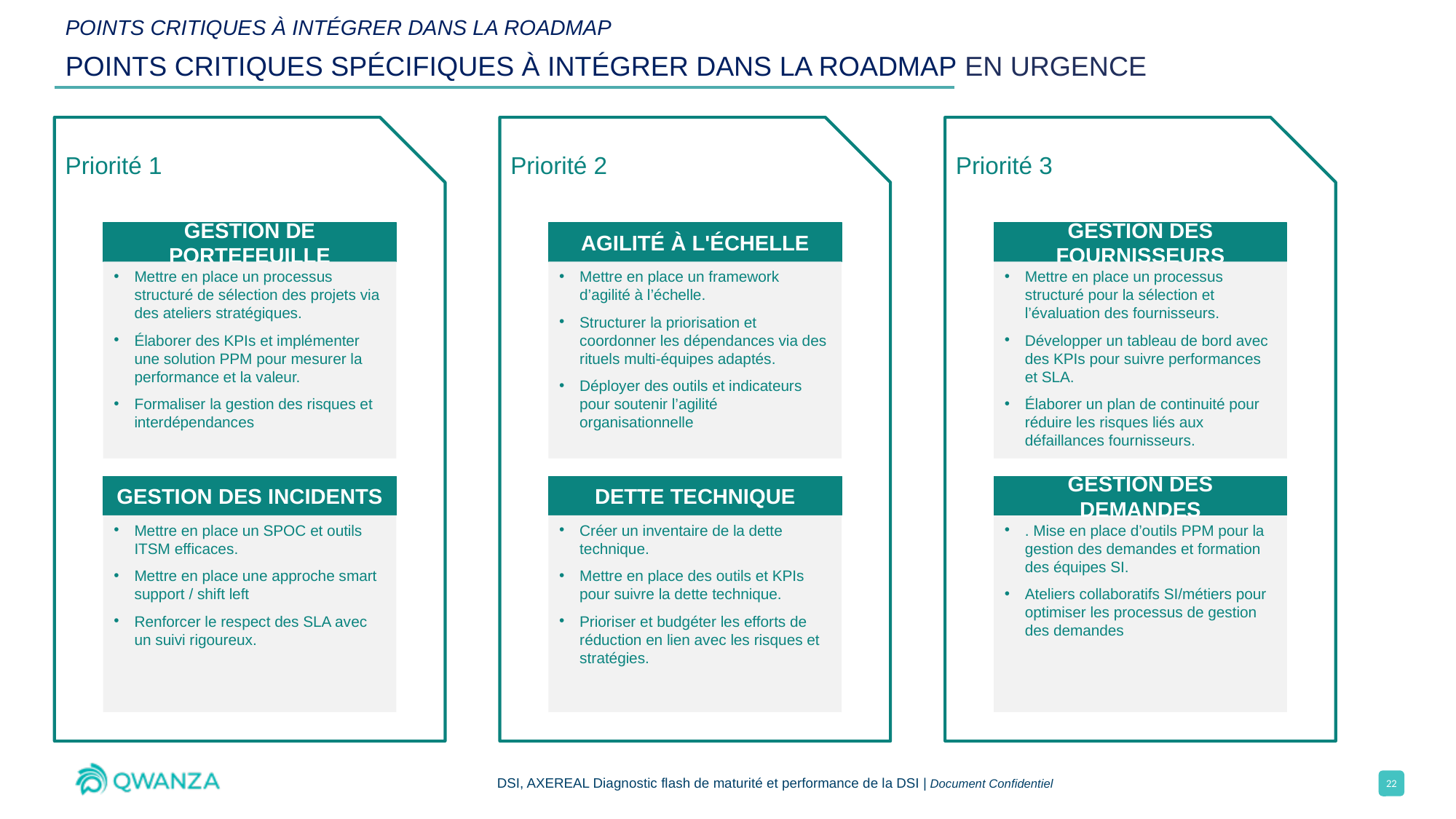

Points Critiques à Intégrer dans la Roadmap

# Points Critiques Spécifiques à Intégrer dans la Roadmap en urgence
Priorité 1
Gestion de Portefeuille
Mettre en place un processus structuré de sélection des projets via des ateliers stratégiques.
Élaborer des KPIs et implémenter une solution PPM pour mesurer la performance et la valeur.
Formaliser la gestion des risques et interdépendances
Gestion des Incidents
Mettre en place un SPOC et outils ITSM efficaces.
Mettre en place une approche smart support / shift left
Renforcer le respect des SLA avec un suivi rigoureux.
Priorité 2
Agilité à l'Échelle
Mettre en place un framework d’agilité à l’échelle.
Structurer la priorisation et coordonner les dépendances via des rituels multi-équipes adaptés.
Déployer des outils et indicateurs pour soutenir l’agilité organisationnelle
dette technique
Créer un inventaire de la dette technique.
Mettre en place des outils et KPIs pour suivre la dette technique.
Prioriser et budgéter les efforts de réduction en lien avec les risques et stratégies.
Priorité 3
Gestion des Fournisseurs
Mettre en place un processus structuré pour la sélection et l’évaluation des fournisseurs.
Développer un tableau de bord avec des KPIs pour suivre performances et SLA.
Élaborer un plan de continuité pour réduire les risques liés aux défaillances fournisseurs.
Gestion des Demandes
. Mise en place d’outils PPM pour la gestion des demandes et formation des équipes SI.
Ateliers collaboratifs SI/métiers pour optimiser les processus de gestion des demandes
22